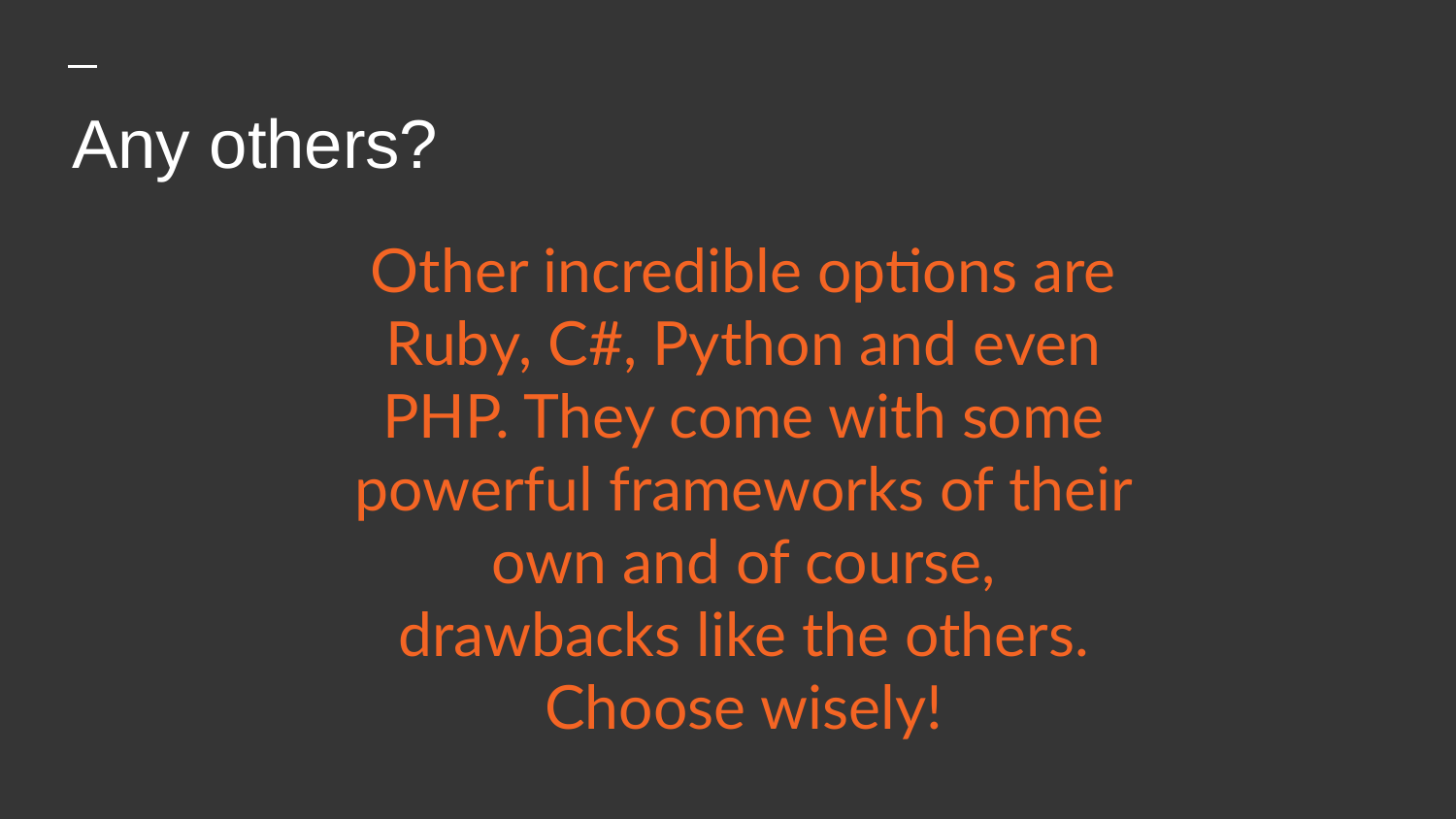

# Any others?
Other incredible options are Ruby, C#, Python and even PHP. They come with some powerful frameworks of their own and of course, drawbacks like the others.
Choose wisely!